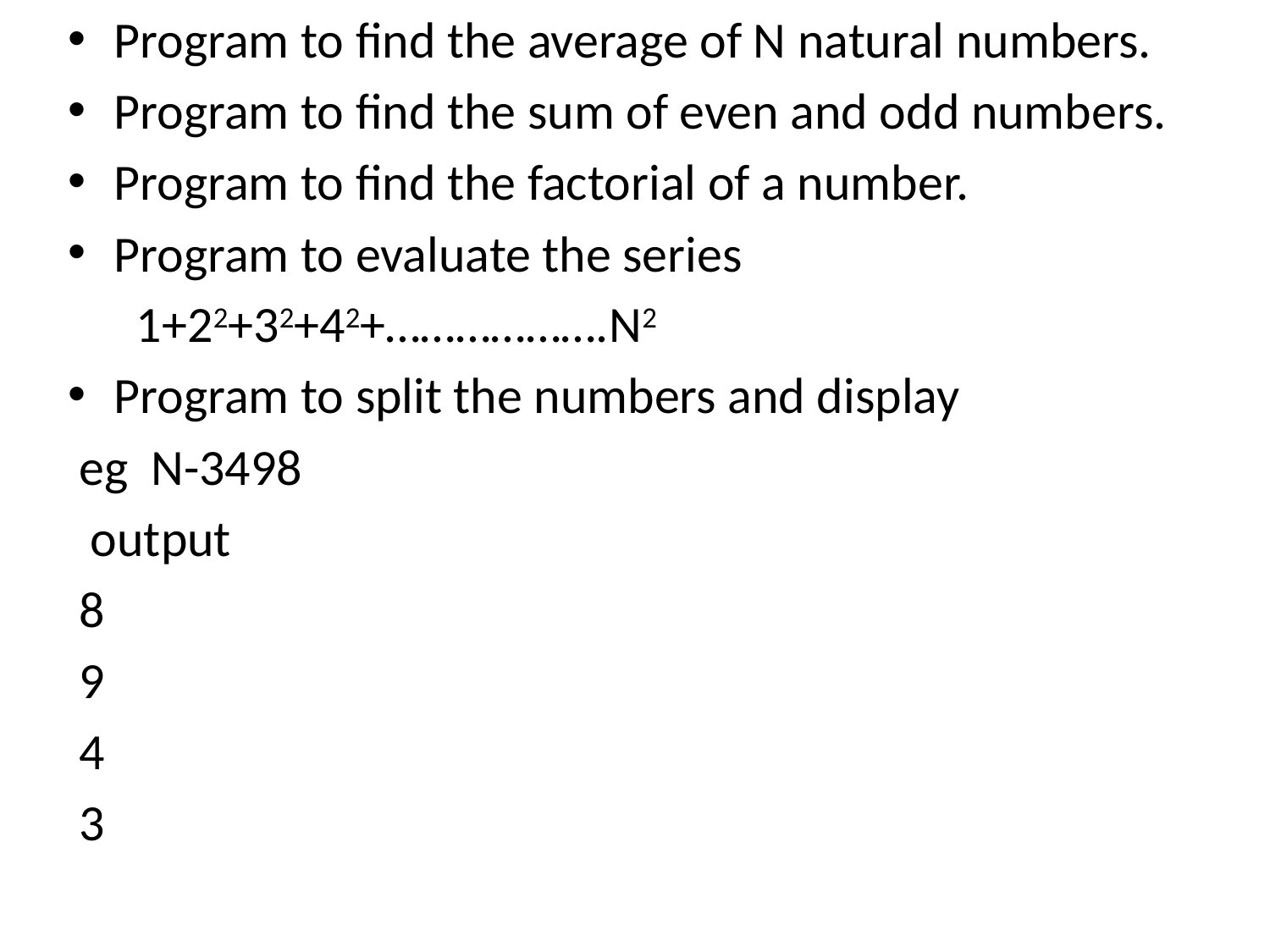

Program to find the average of N natural numbers.
Program to find the sum of even and odd numbers.
Program to find the factorial of a number.
Program to evaluate the series
      1+22+32+42+……………….N2
Program to split the numbers and display
 eg  N-3498
  output
 8
 9
 4
 3